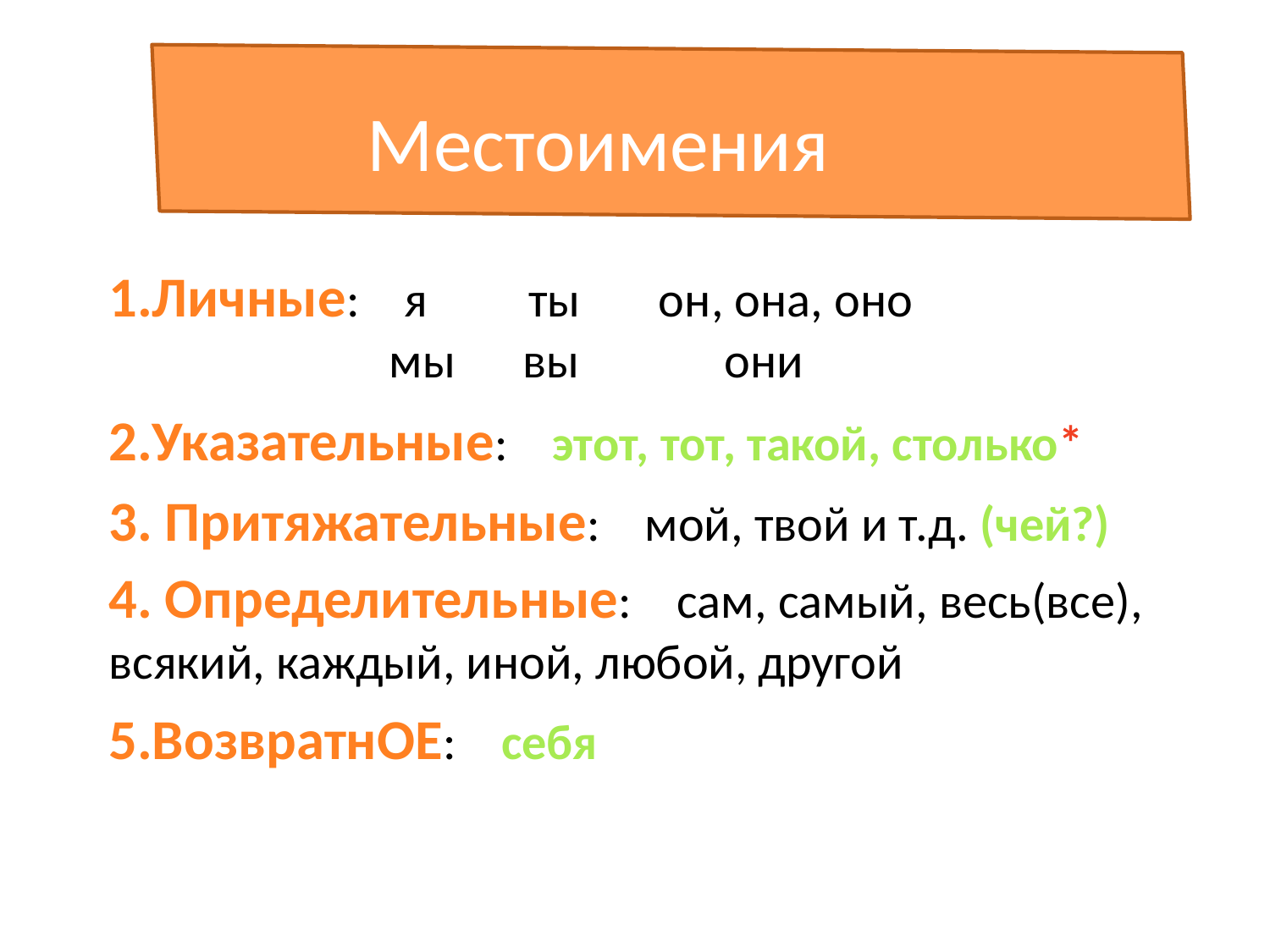

Местоимения
1.Личные:    я         ты       он, она, оно
                         мы      вы             они
2.Указательные:    этот, тот, такой, столько*
3. Притяжательные:    мой, твой и т.д. (чей?)
4. Определительные:    сам, самый, весь(все), всякий, каждый, иной, любой, другой
5.ВозвратнОЕ:    себя